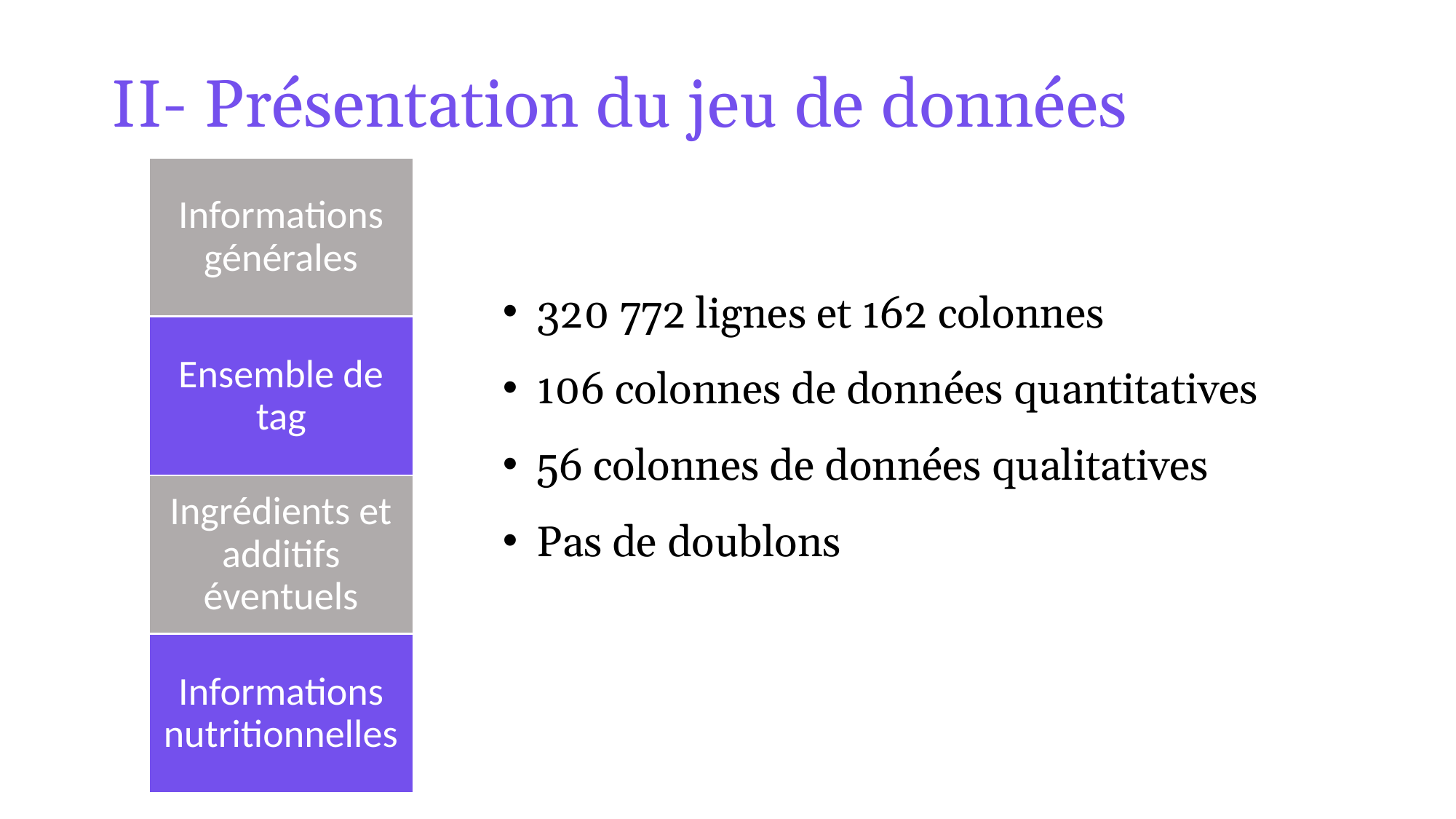

# II- Présentation du jeu de données
Informations générales
Ensemble de tag
Ingrédients et additifs éventuels
Informations nutritionnelles
320 772 lignes et 162 colonnes
106 colonnes de données quantitatives
56 colonnes de données qualitatives
Pas de doublons